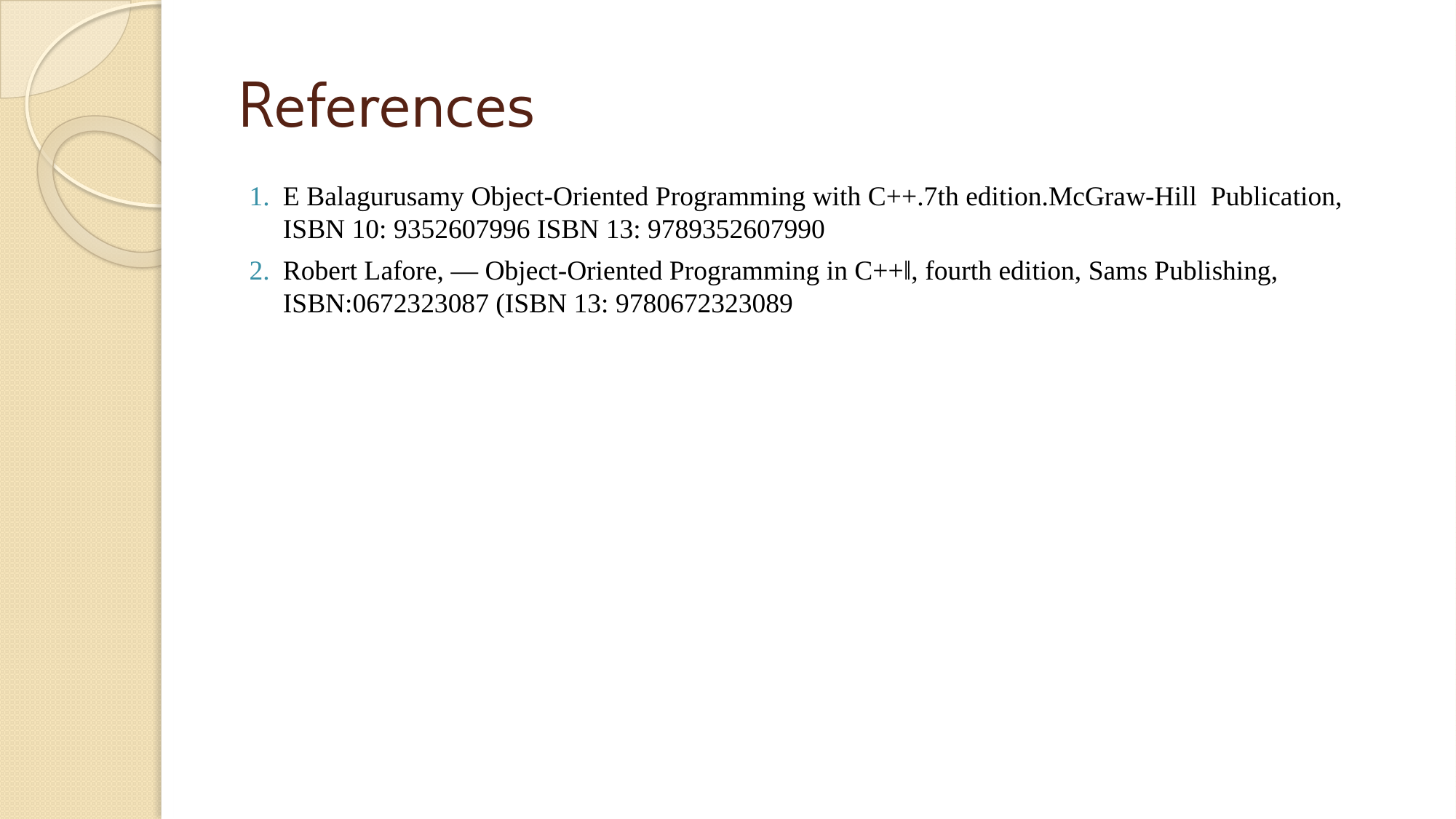

# References
E Balagurusamy Object-Oriented Programming with C++.7th edition.McGraw-Hill  Publication, ISBN 10: 9352607996 ISBN 13: 9789352607990
Robert Lafore, ― Object-Oriented Programming in C++‖, fourth edition, Sams Publishing, ISBN:0672323087 (ISBN 13: 9780672323089